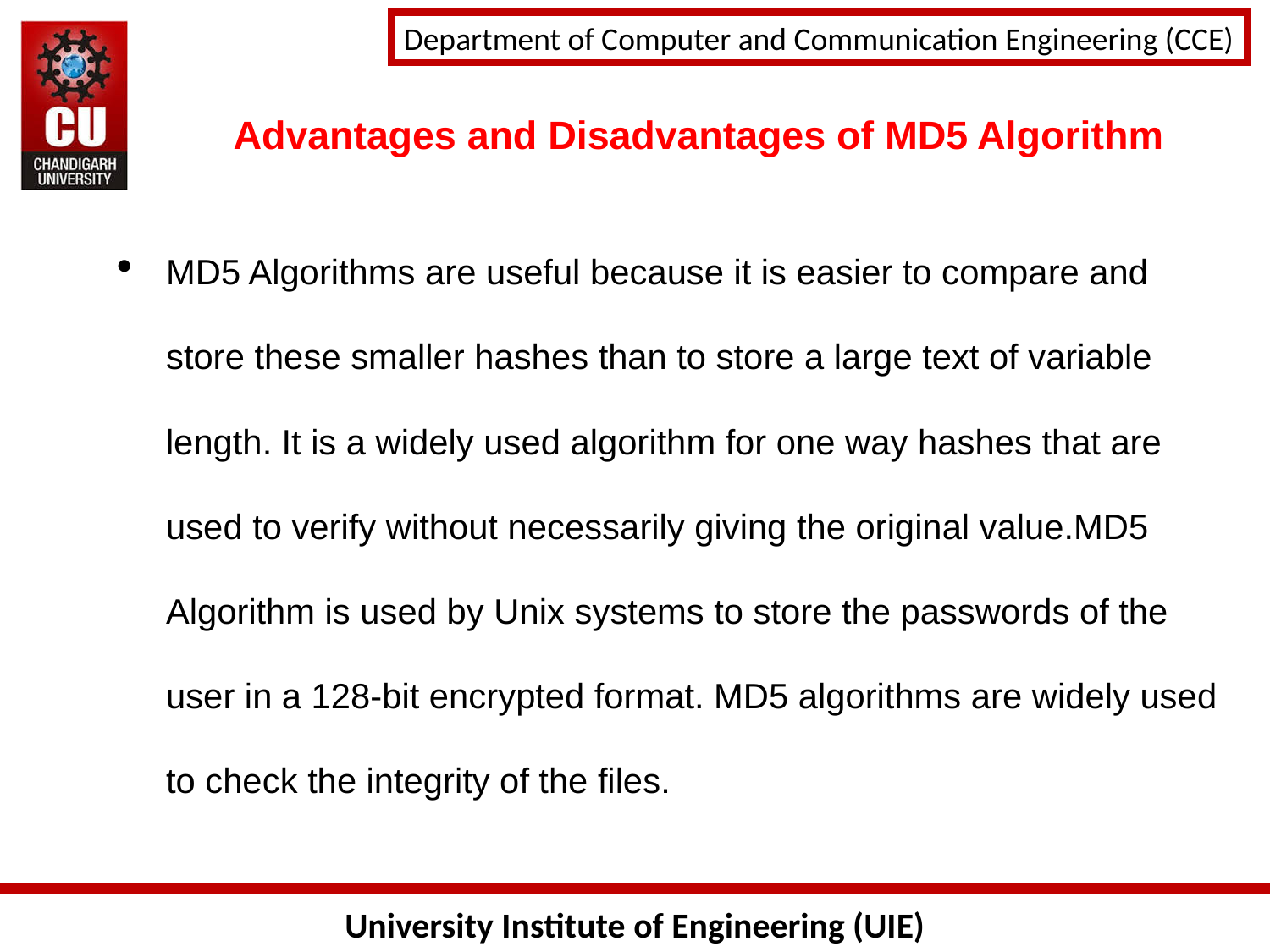

Advantages and Disadvantages of MD5 Algorithm
MD5 Algorithms are useful because it is easier to compare and store these smaller hashes than to store a large text of variable length. It is a widely used algorithm for one way hashes that are used to verify without necessarily giving the original value.MD5 Algorithm is used by Unix systems to store the passwords of the user in a 128-bit encrypted format. MD5 algorithms are widely used to check the integrity of the files.